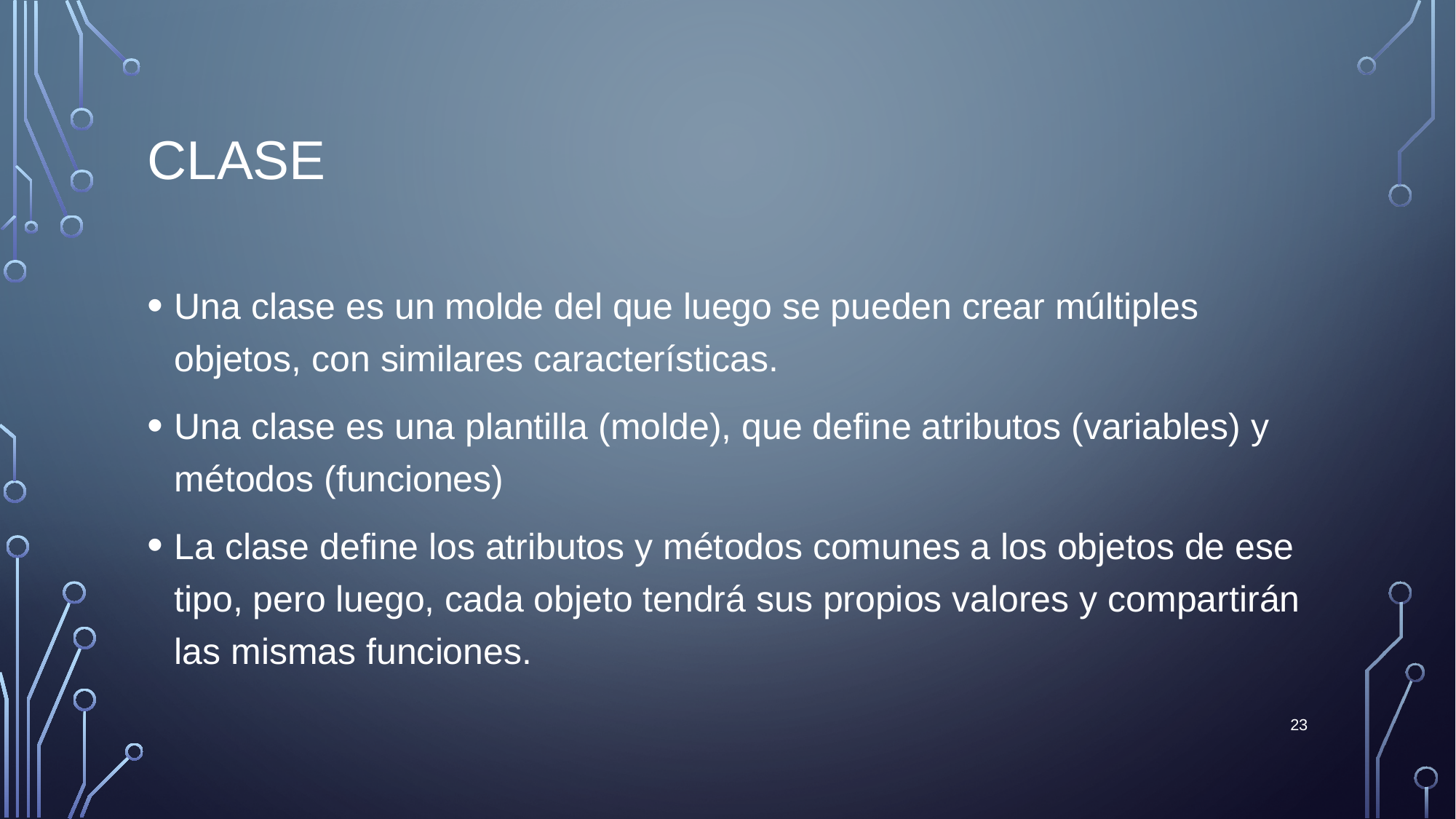

# Clase
Una clase es un molde del que luego se pueden crear múltiples objetos, con similares características.
Una clase es una plantilla (molde), que define atributos (variables) y métodos (funciones)
La clase define los atributos y métodos comunes a los objetos de ese tipo, pero luego, cada objeto tendrá sus propios valores y compartirán las mismas funciones.
23